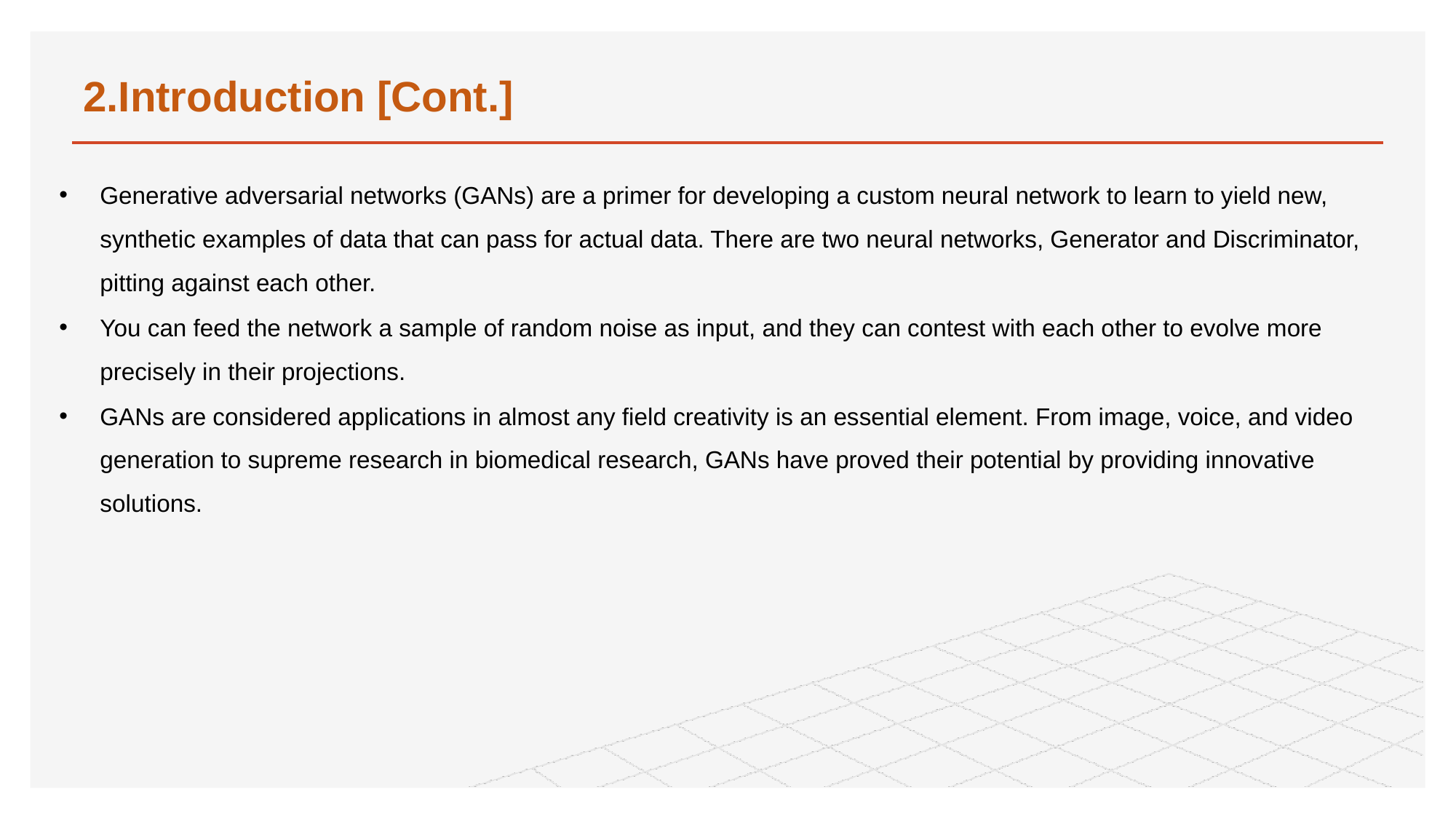

# 2.Introduction [Cont.]
Generative adversarial networks (GANs) are a primer for developing a custom neural network to learn to yield new, synthetic examples of data that can pass for actual data. There are two neural networks, Generator and Discriminator, pitting against each other.
You can feed the network a sample of random noise as input, and they can contest with each other to evolve more precisely in their projections.
GANs are considered applications in almost any field creativity is an essential element. From image, voice, and video generation to supreme research in biomedical research, GANs have proved their potential by providing innovative solutions.